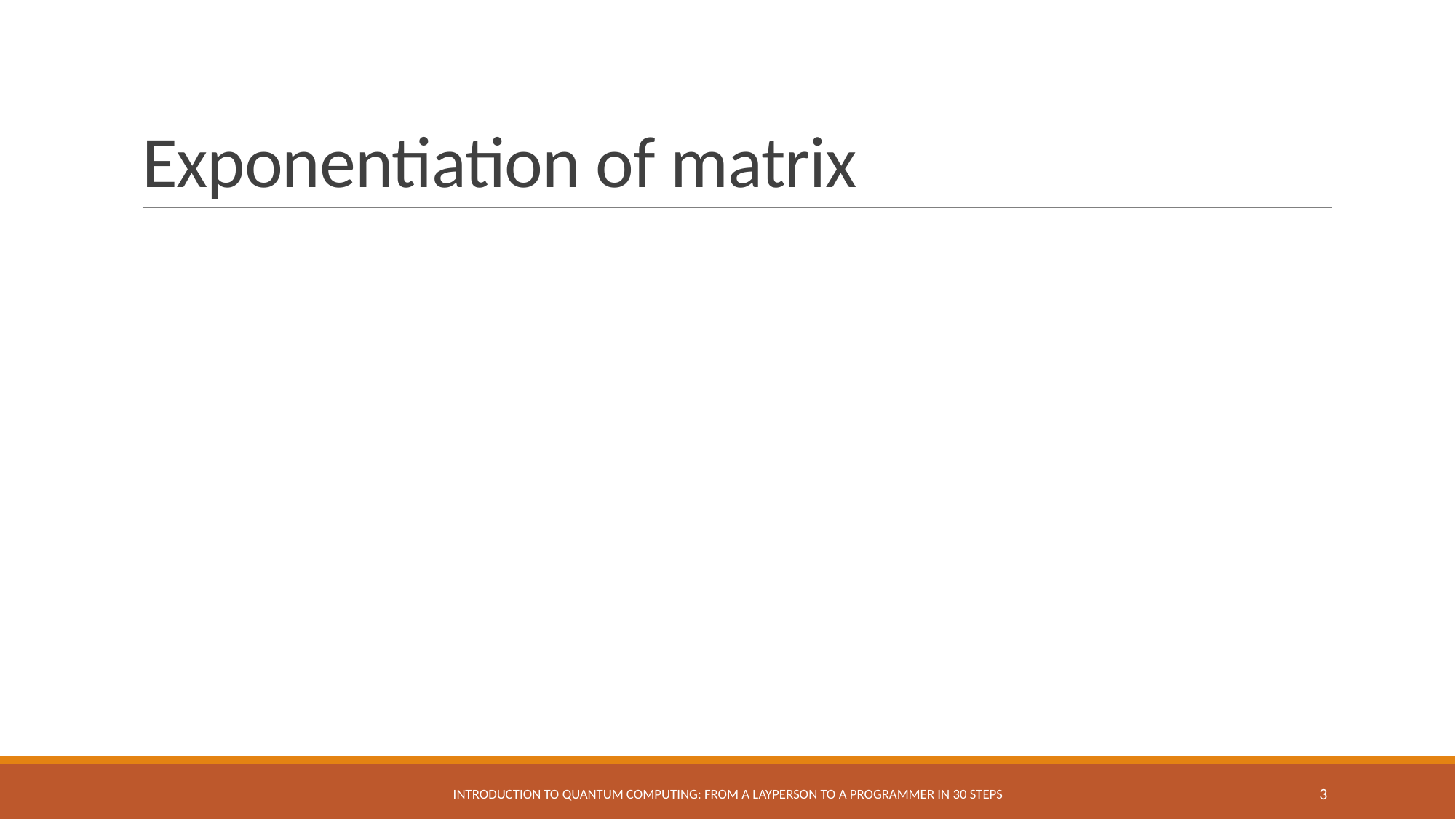

# Exponentiation of matrix

Introduction to Quantum Computing: From a Layperson to a Programmer in 30 Steps
3